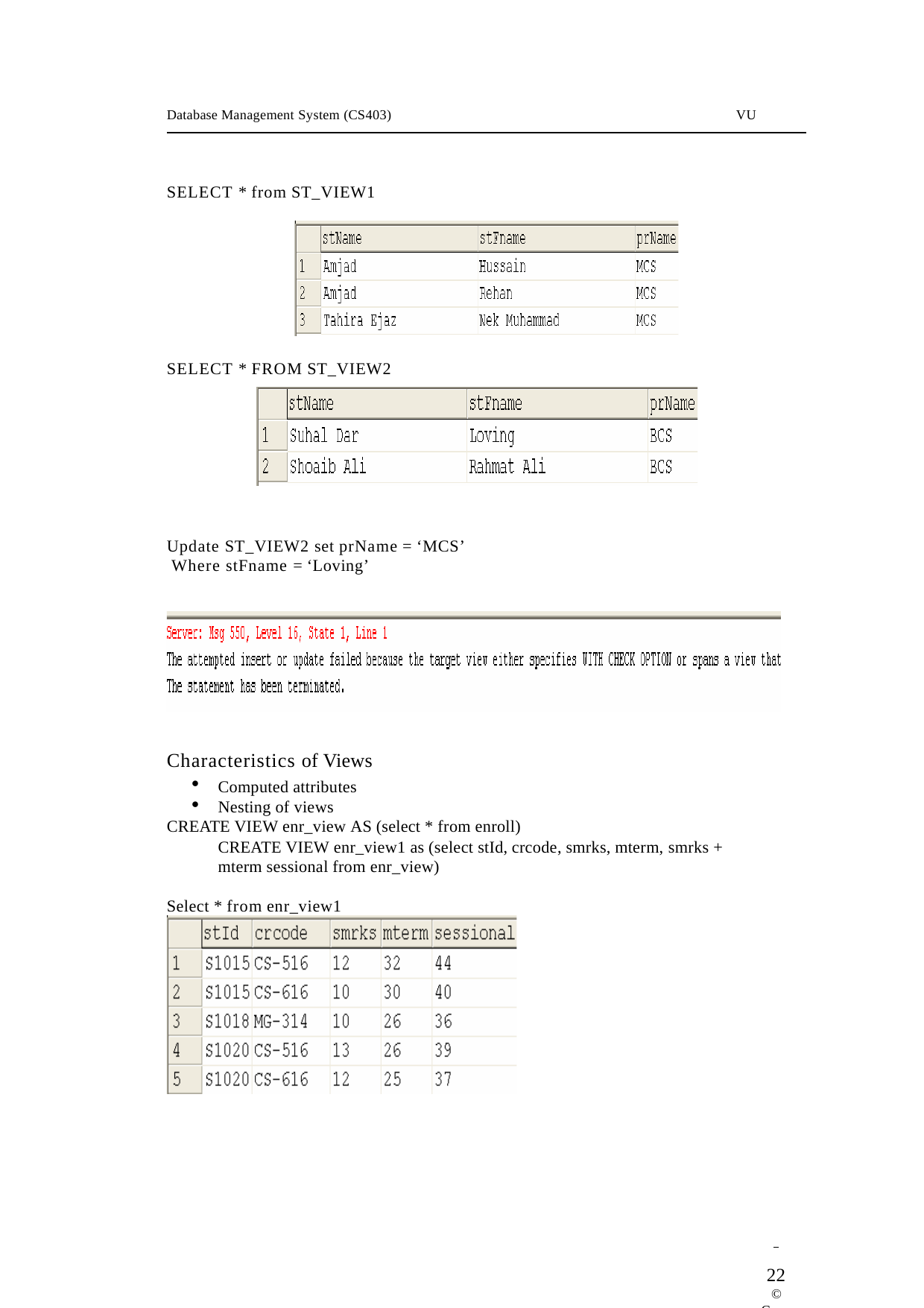

Database Management System (CS403)
VU

SELECT * from ST_VIEW1

SELECT * FROM ST_VIEW2

Update ST_VIEW2 set prName = ‘MCS’  Where stFname = ‘Loving’

Characteristics of Views
Computed attributes
Nesting of views
CREATE VIEW enr_view AS (select * from enroll)
CREATE VIEW enr_view1 as (select stId, crcode, smrks, mterm, smrks +  mterm sessional from enr_view)

Select * from enr_view1

 	22
© Copyright Virtual University of Pakistan